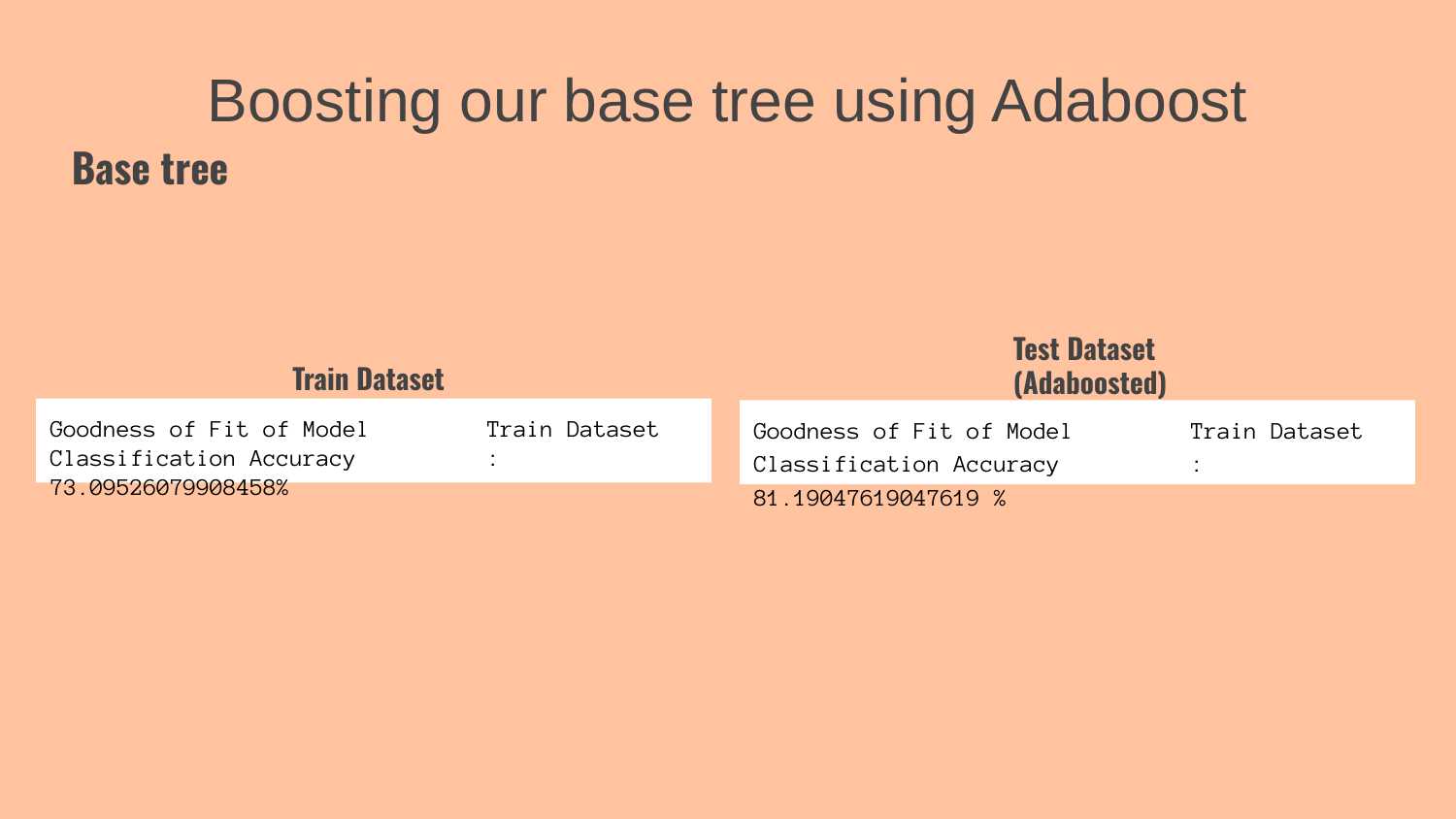

Boosting our base tree using Adaboost

Base tree
Train Dataset
Test Dataset (Adaboosted)
Goodness of Fit of Model 	Train Dataset
Classification Accuracy 	: 73.09526079908458%

Goodness of Fit of Model 	Train Dataset
Classification Accuracy 	: 81.19047619047619 %